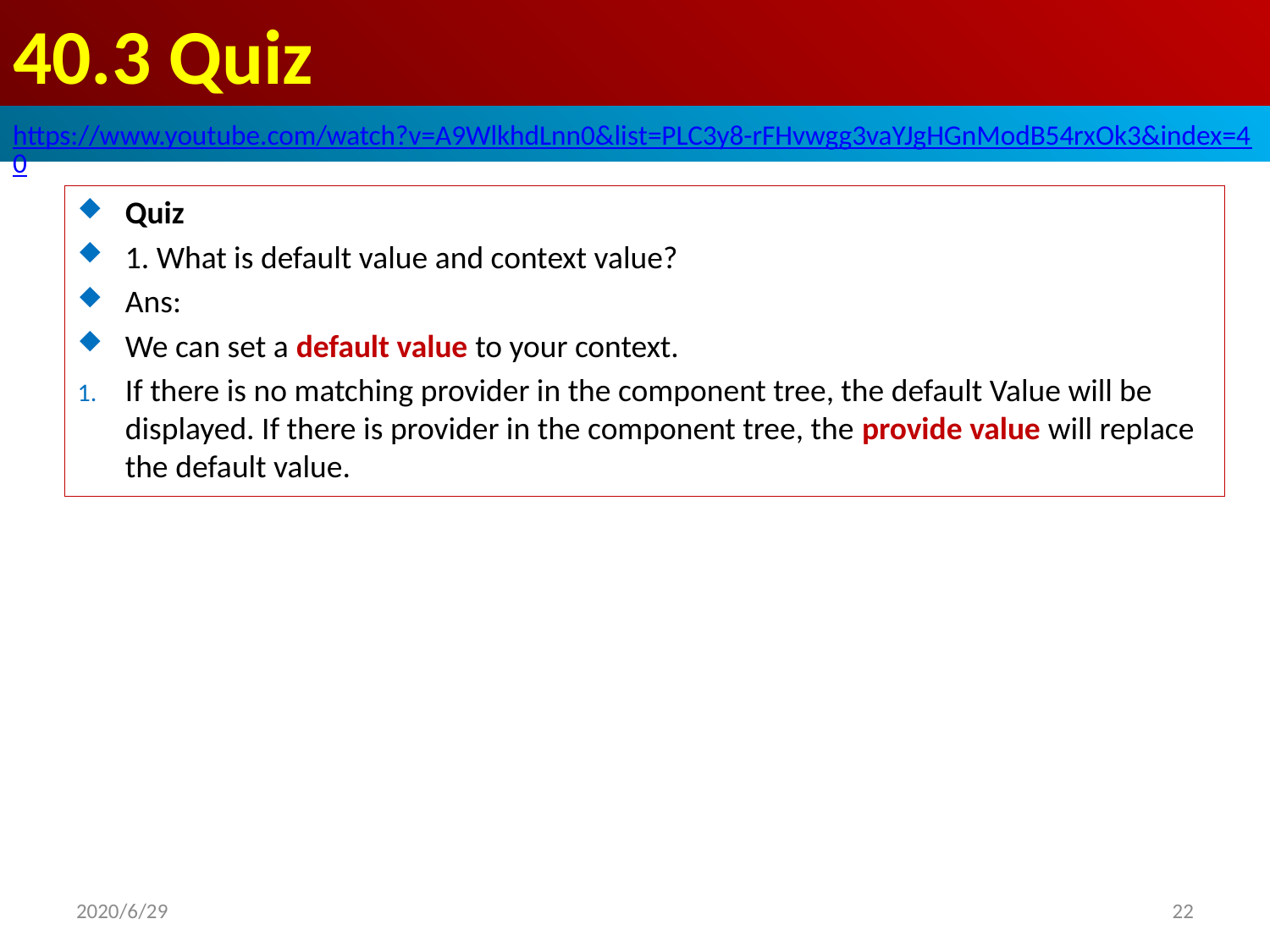

# 40.3 Quiz
https://www.youtube.com/watch?v=A9WlkhdLnn0&list=PLC3y8-rFHvwgg3vaYJgHGnModB54rxOk3&index=40
Quiz
1. What is default value and context value?
Ans:
We can set a default value to your context.
If there is no matching provider in the component tree, the default Value will be displayed. If there is provider in the component tree, the provide value will replace the default value.
2020/6/29
22